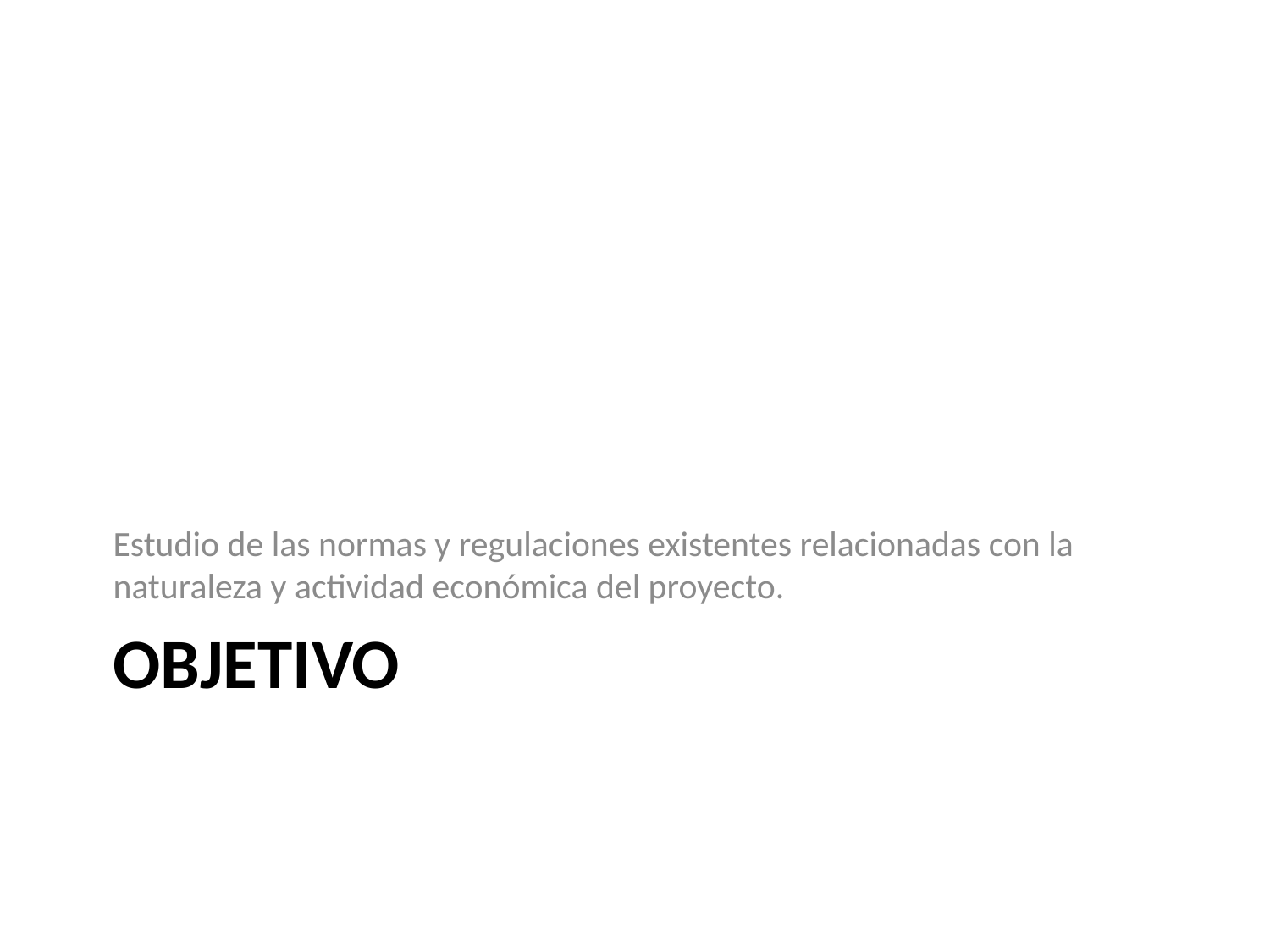

Estudio de las normas y regulaciones existentes relacionadas con la naturaleza y actividad económica del proyecto.
# objetivo